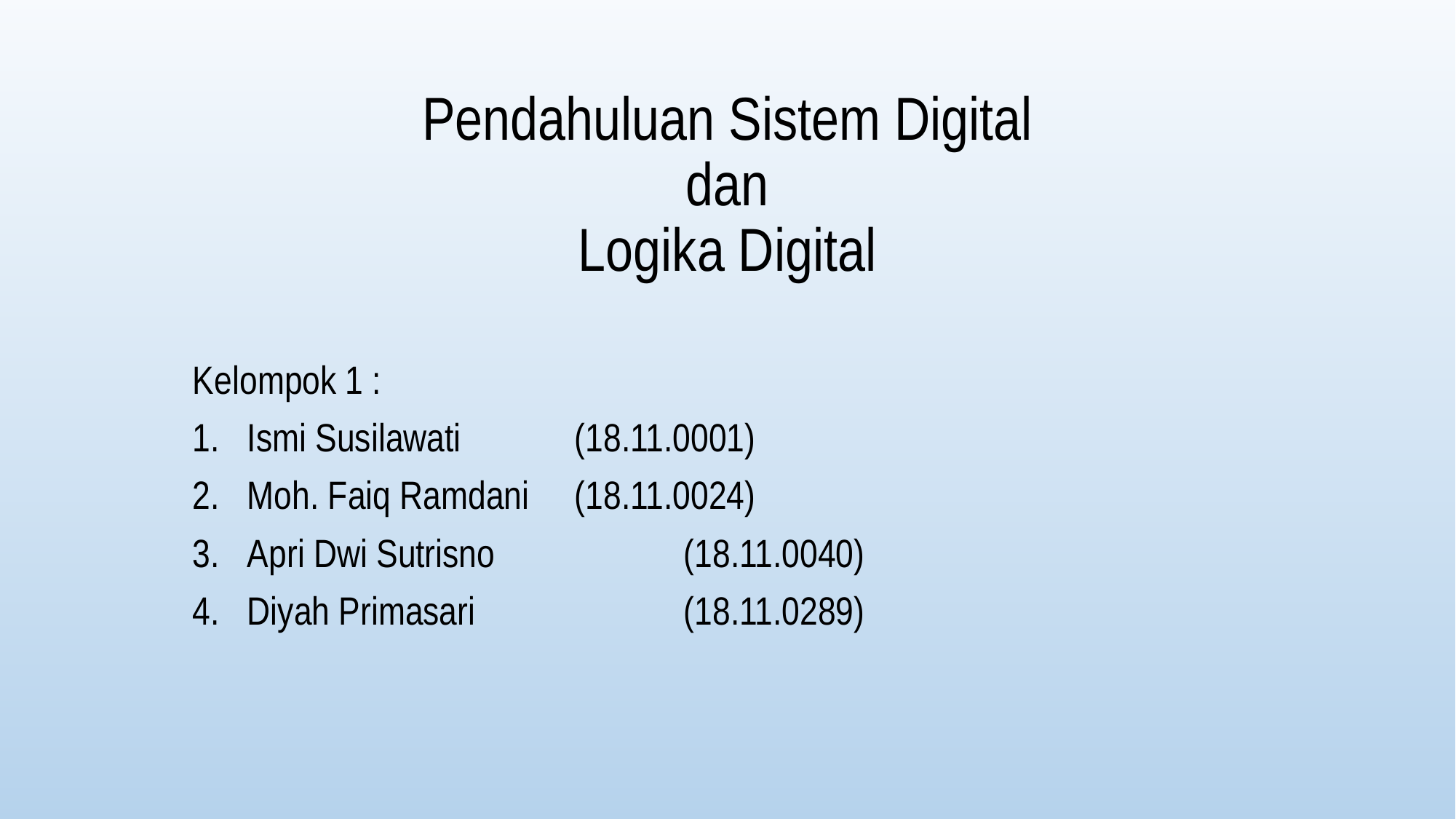

# Pendahuluan Sistem Digital dan Logika Digital
Kelompok 1 :
Ismi Susilawati		(18.11.0001)
Moh. Faiq Ramdani	(18.11.0024)
Apri Dwi Sutrisno		(18.11.0040)
Diyah Primasari		(18.11.0289)